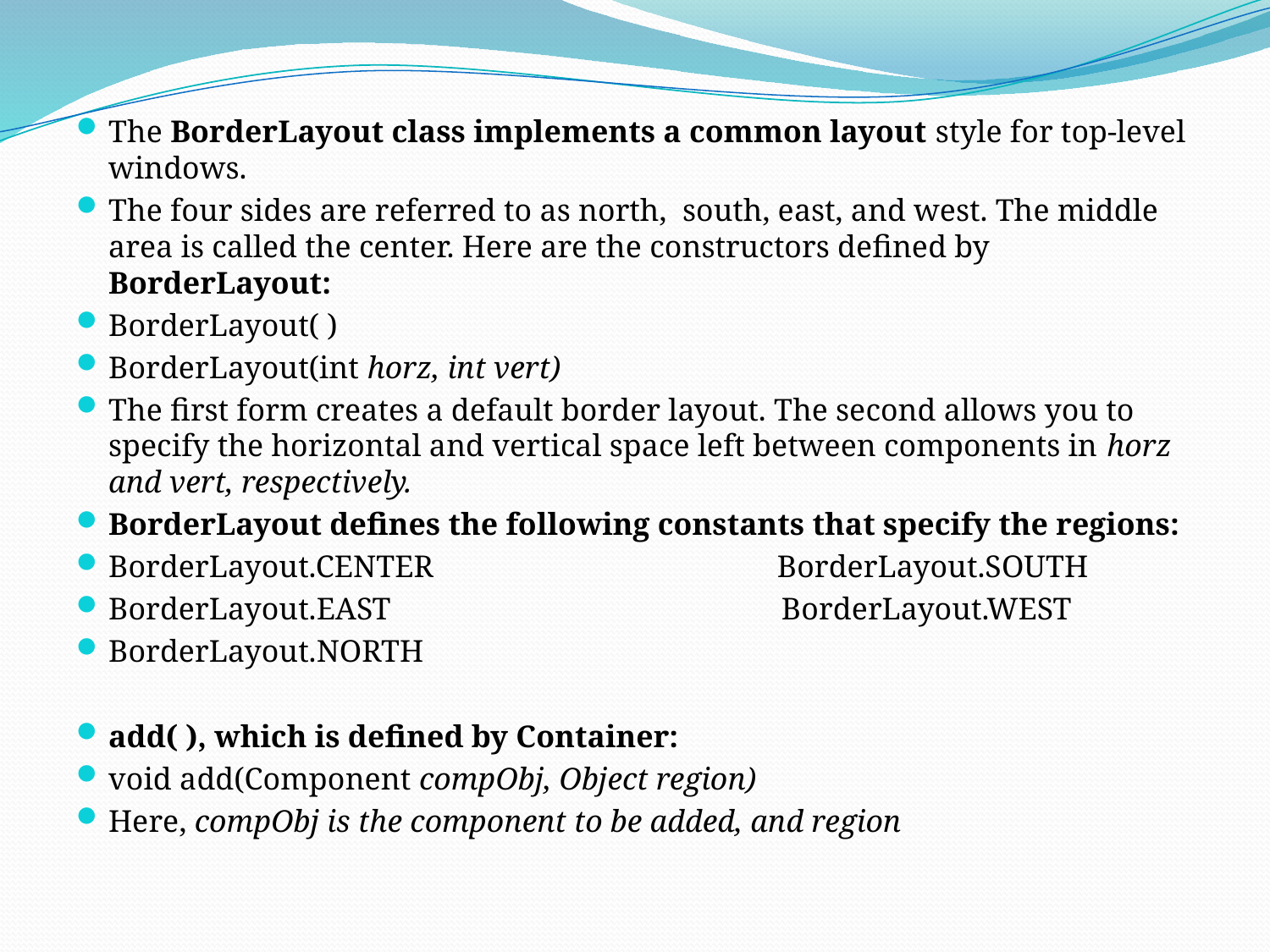

The BorderLayout class implements a common layout style for top-level windows.
The four sides are referred to as north,  south, east, and west. The middle area is called the center. Here are the constructors defined by BorderLayout:
BorderLayout( )
BorderLayout(int horz, int vert)
The first form creates a default border layout. The second allows you to specify the horizontal and vertical space left between components in horz and vert, respectively.
BorderLayout defines the following constants that specify the regions:
BorderLayout.CENTER                                            BorderLayout.SOUTH
BorderLayout.EAST                                                  BorderLayout.WEST
BorderLayout.NORTH

add( ), which is defined by Container:
void add(Component compObj, Object region)
Here, compObj is the component to be added, and region